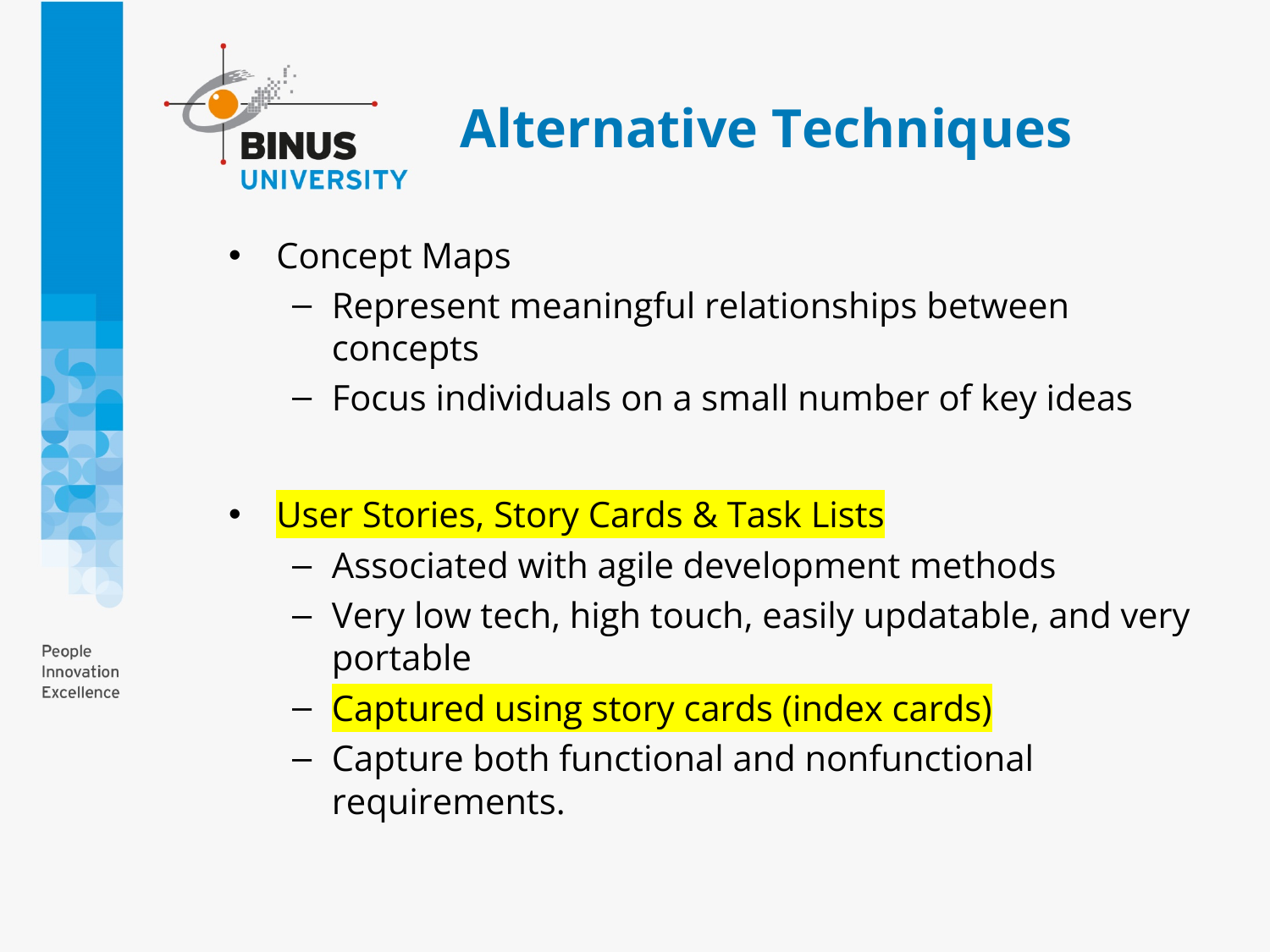

# Alternative Techniques
Concept Maps
Represent meaningful relationships between concepts
Focus individuals on a small number of key ideas

User Stories, Story Cards & Task Lists
Associated with agile development methods
Very low tech, high touch, easily updatable, and very portable
Captured using story cards (index cards)
Capture both functional and nonfunctional requirements.